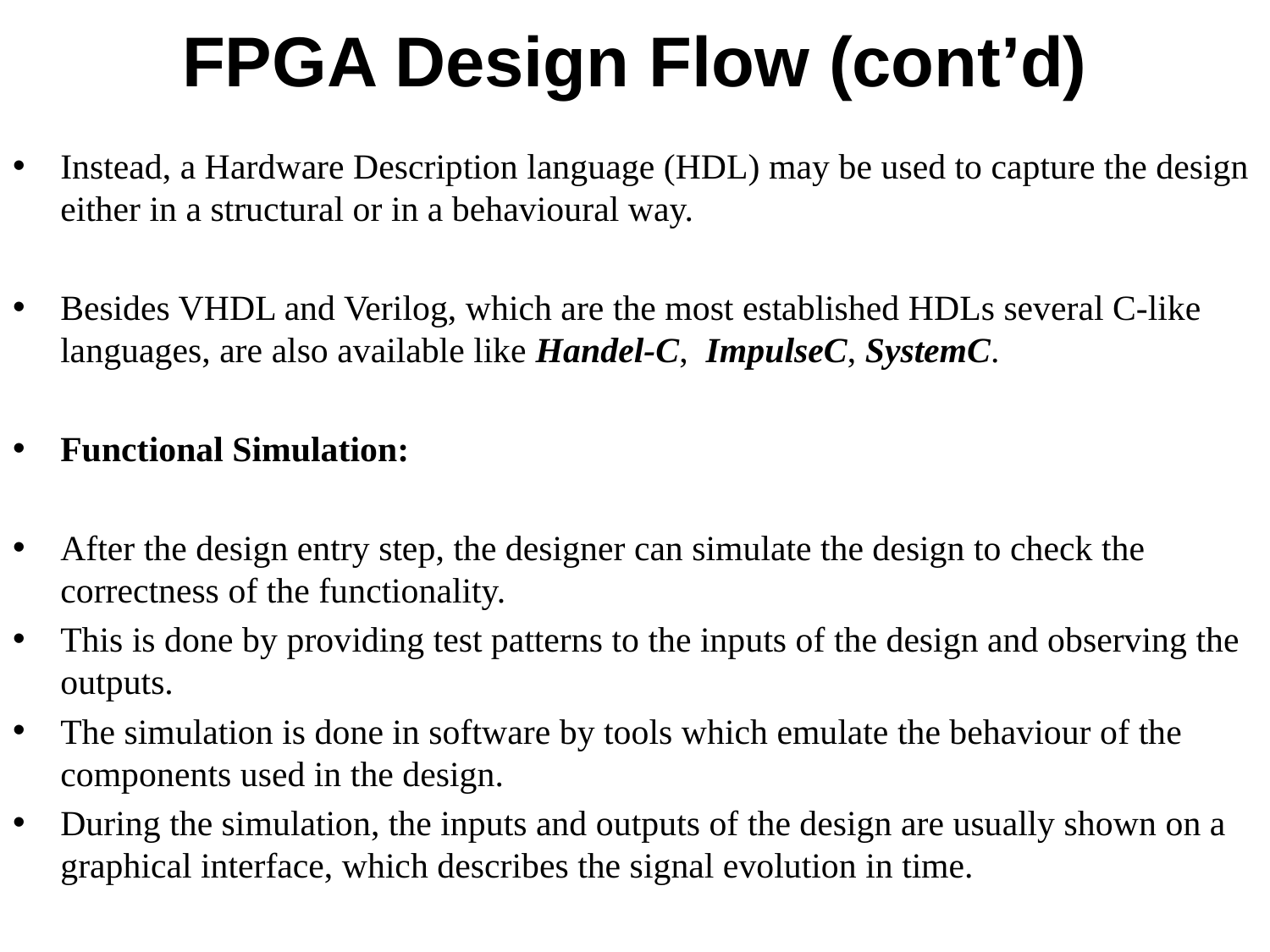

# FPGA Design Flow (cont’d)
Instead, a Hardware Description language (HDL) may be used to capture the design either in a structural or in a behavioural way.

Besides VHDL and Verilog, which are the most established HDLs several C-like languages, are also available like Handel-C,  ImpulseC, SystemC.

Functional Simulation:

After the design entry step, the designer can simulate the design to check the correctness of the functionality.
This is done by providing test patterns to the inputs of the design and observing the outputs.
The simulation is done in software by tools which emulate the behaviour of the components used in the design.
During the simulation, the inputs and outputs of the design are usually shown on a graphical interface, which describes the signal evolution in time.